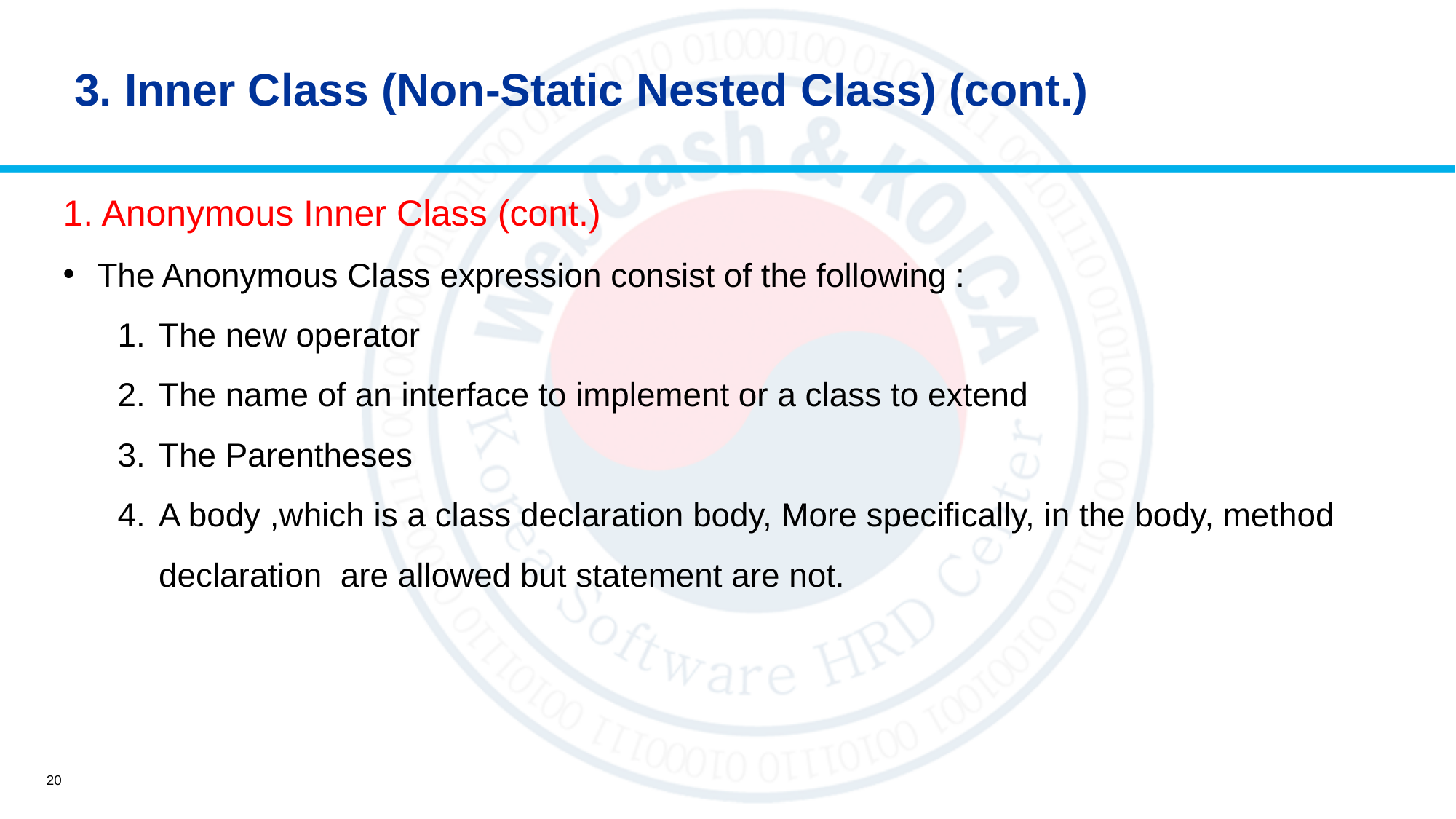

# 3. Inner Class (Non-Static Nested Class) (cont.)
1. Anonymous Inner Class (cont.)
The Anonymous Class expression consist of the following :
The new operator
The name of an interface to implement or a class to extend
The Parentheses
A body ,which is a class declaration body, More specifically, in the body, method declaration  are allowed but statement are not.

20